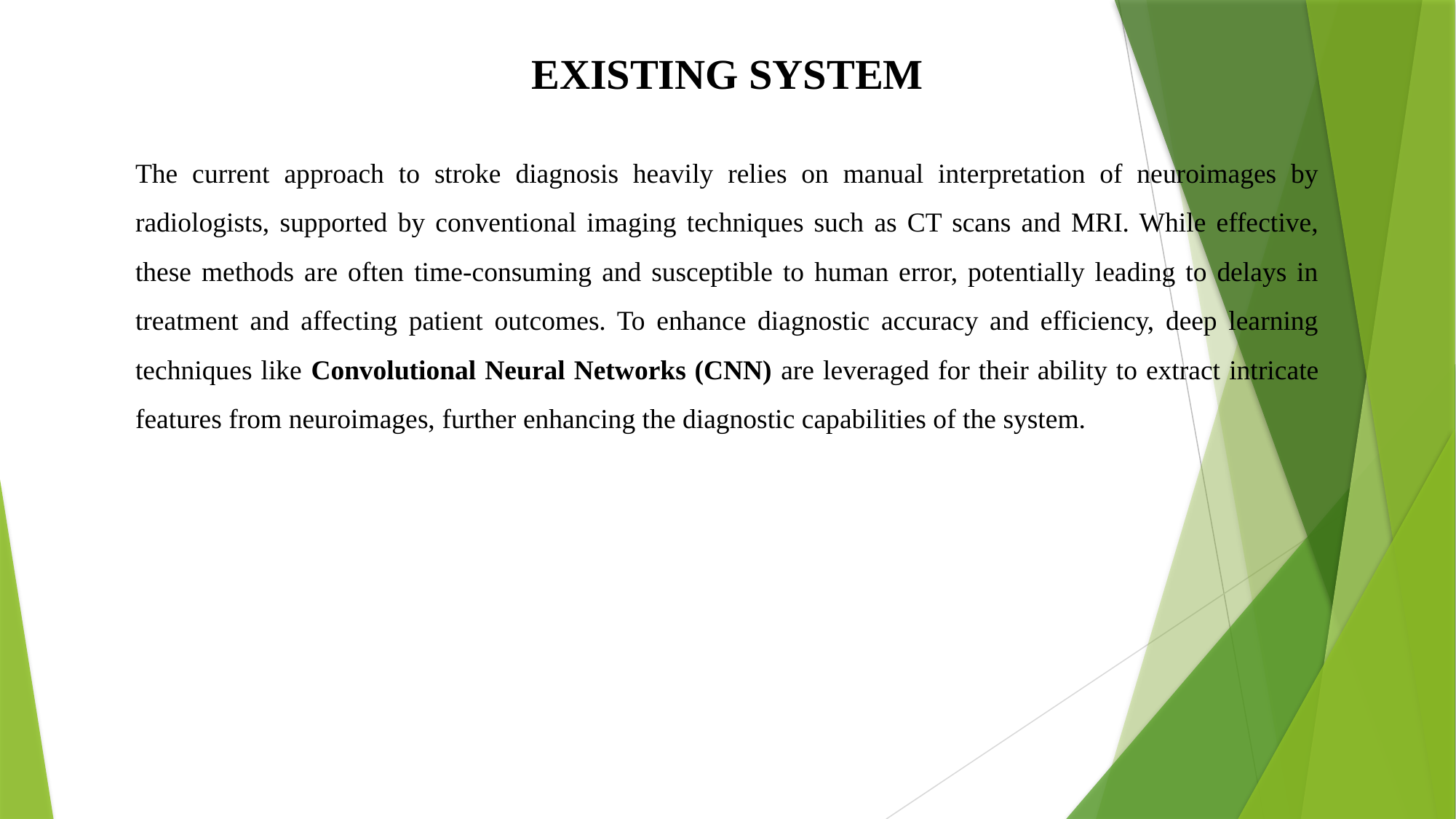

EXISTING SYSTEM
The current approach to stroke diagnosis heavily relies on manual interpretation of neuroimages by radiologists, supported by conventional imaging techniques such as CT scans and MRI. While effective, these methods are often time-consuming and susceptible to human error, potentially leading to delays in treatment and affecting patient outcomes. To enhance diagnostic accuracy and efficiency, deep learning techniques like Convolutional Neural Networks (CNN) are leveraged for their ability to extract intricate features from neuroimages, further enhancing the diagnostic capabilities of the system.